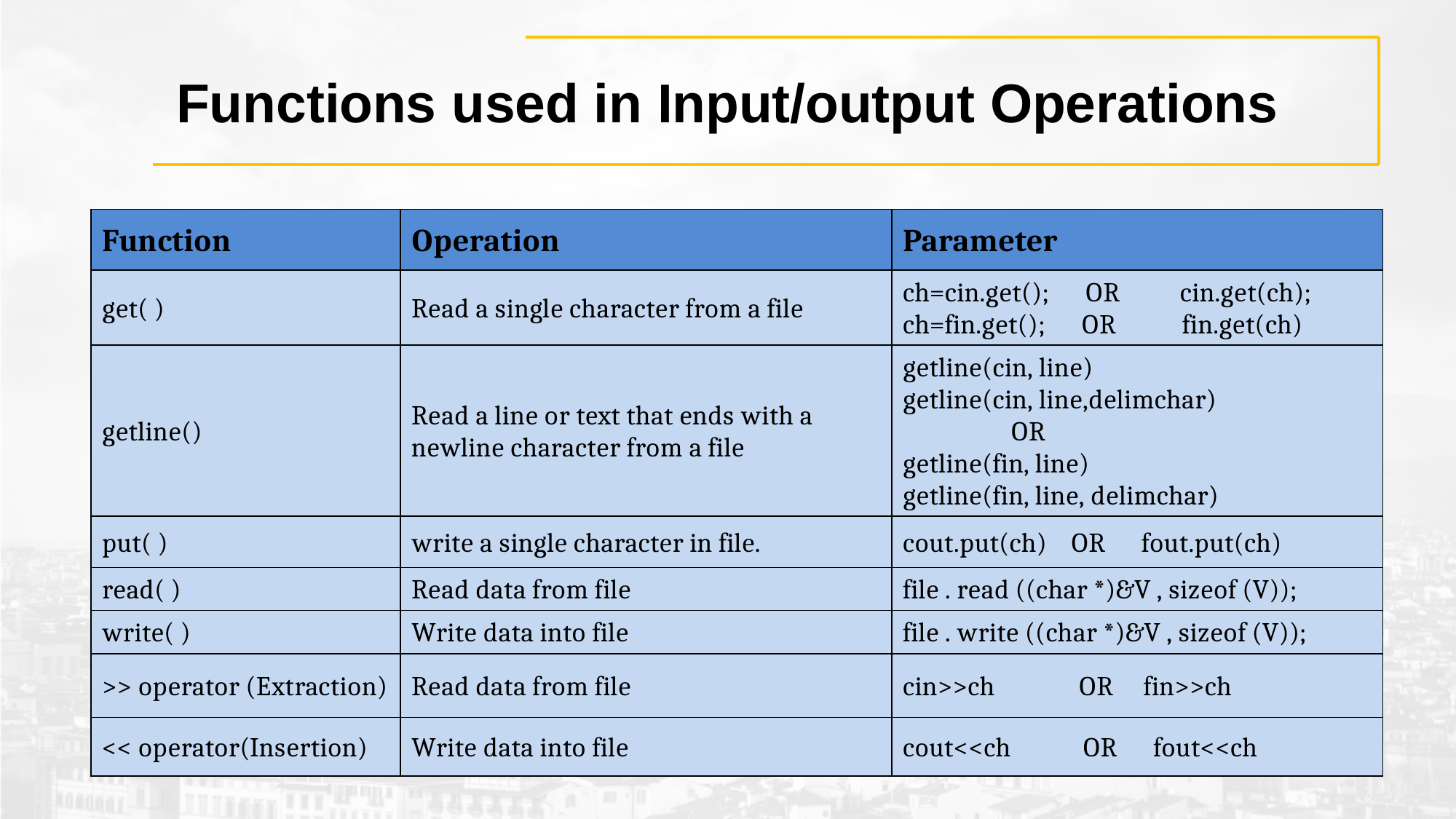

# Functions used in Input/output Operations
| Function | Operation | Parameter |
| --- | --- | --- |
| get( ) | Read a single character from a file | ch=cin.get(); OR cin.get(ch); ch=fin.get(); OR fin.get(ch) |
| getline() | Read a line or text that ends with a newline character from a file | getline(cin, line) getline(cin, line,delimchar) OR getline(fin, line) getline(fin, line, delimchar) |
| put( ) | write a single character in file. | cout.put(ch) OR fout.put(ch) |
| read( ) | Read data from file | file . read ((char \*)&V , sizeof (V)); |
| write( ) | Write data into file | file . write ((char \*)&V , sizeof (V)); |
| >> operator (Extraction) | Read data from file | cin>>ch OR fin>>ch |
| << operator(Insertion) | Write data into file | cout<<ch OR fout<<ch |